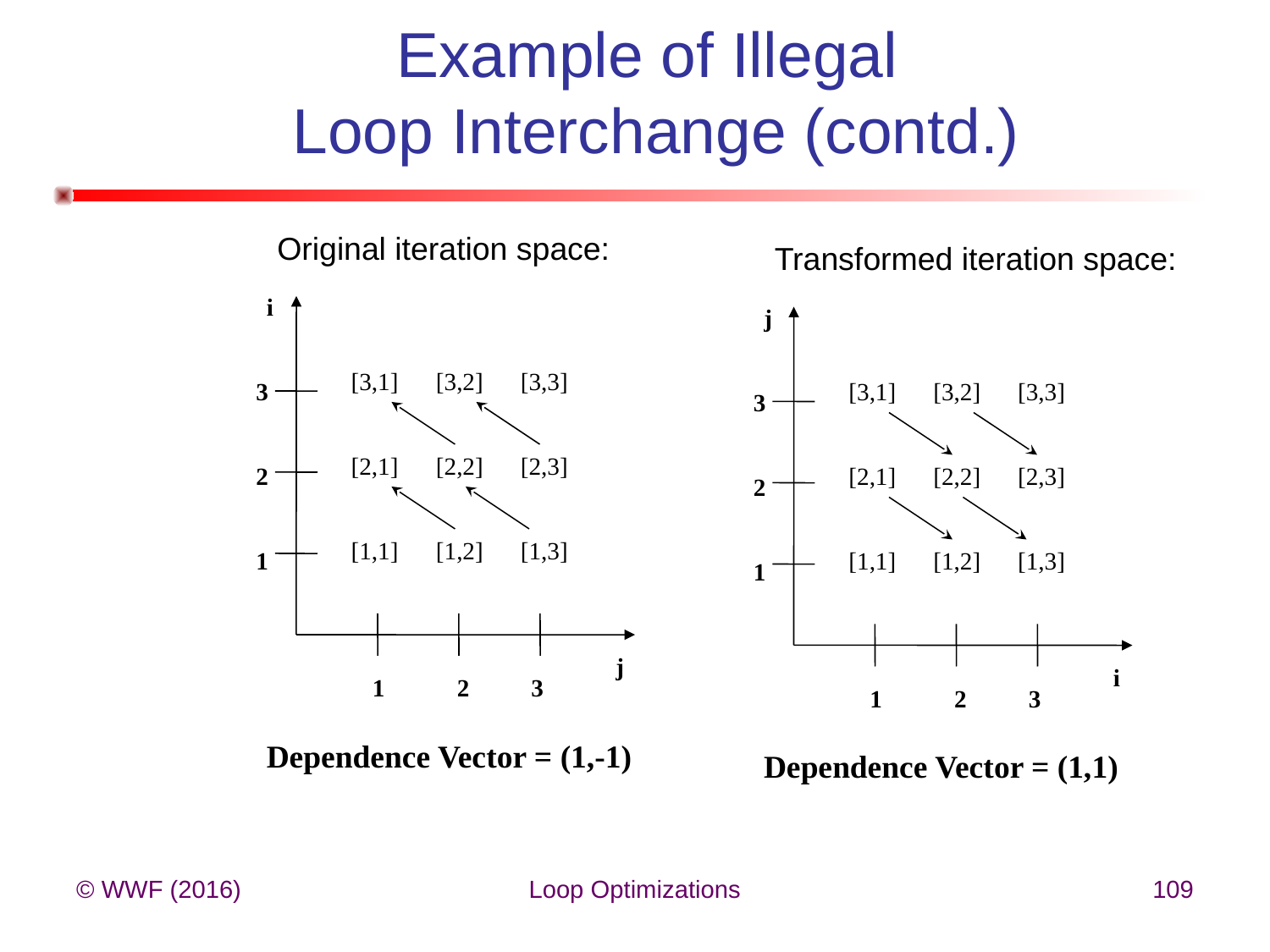

# Example of Illegal Loop Interchange (contd.)
Original iteration space:
Transformed iteration space:
i
j
[3,1]
[3,2]
[3,3]
3
[3,1]
[3,2]
[3,3]
3

[2,1]
[2,2]
[2,3]
2

[2,1]
[2,2]
[2,3]
2

[1,1]
[1,2]
[1,3]
1
[1,1]
[1,2]
[1,3]
1

j
i
1
2
3
1
2
3
Dependence Vector = (1,-1)
Dependence Vector = (1,1)
© WWF (2016)
Loop Optimizations
109